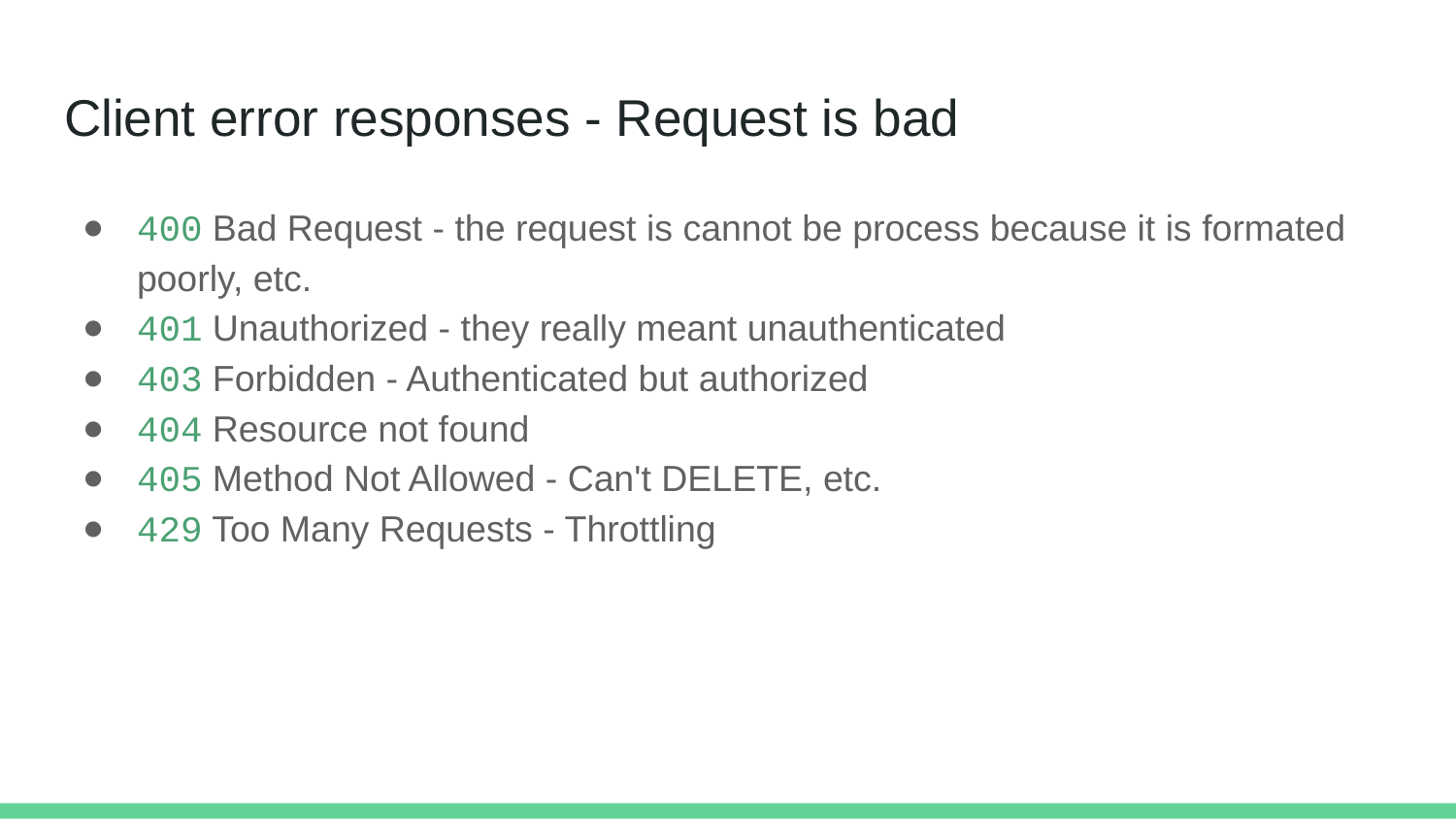

Client error responses - Request is bad
400 Bad Request - the request is cannot be process because it is formated poorly, etc.
401 Unauthorized - they really meant unauthenticated
403 Forbidden - Authenticated but authorized
404 Resource not found
405 Method Not Allowed - Can't DELETE, etc.
429 Too Many Requests - Throttling